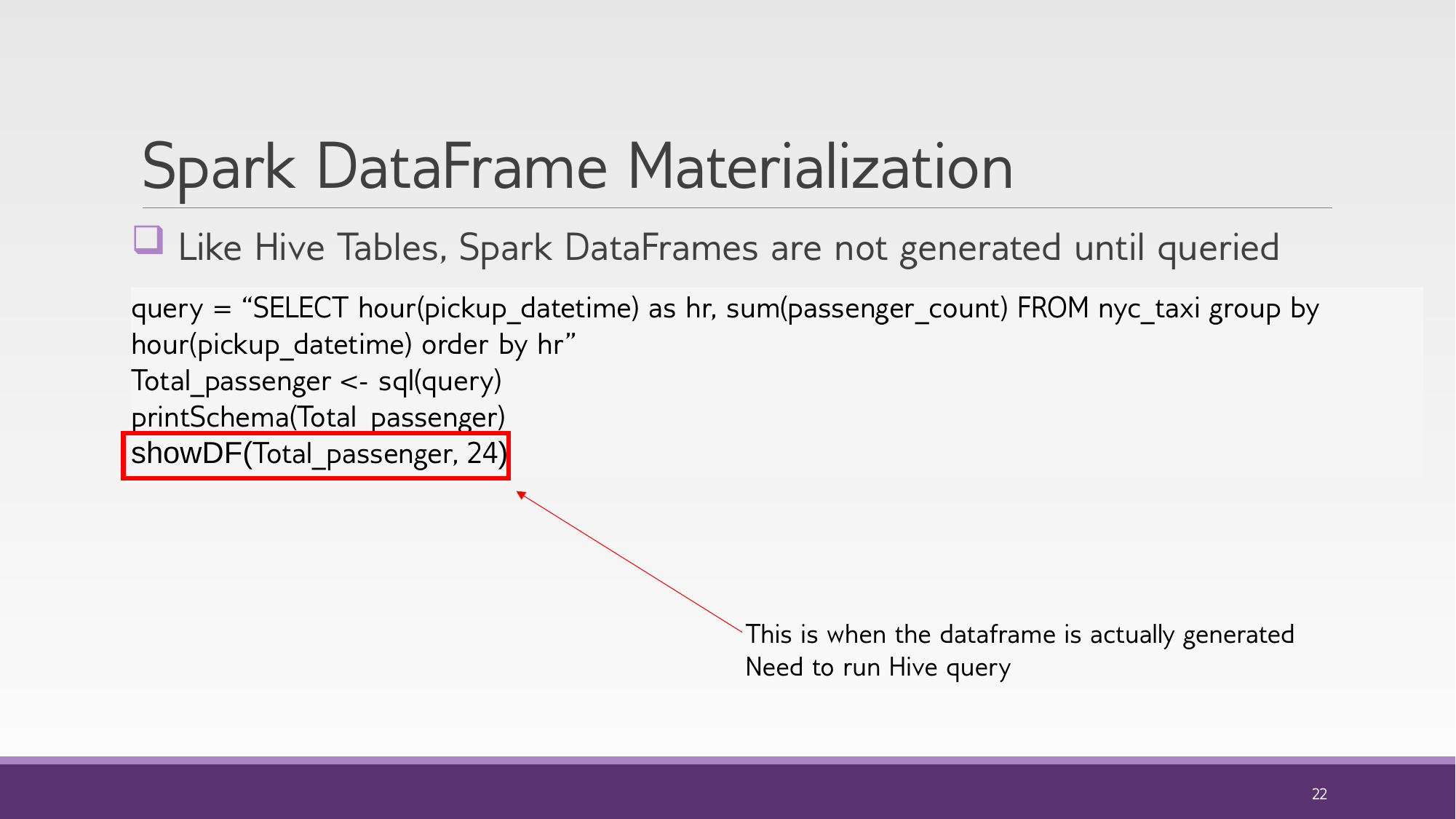

# Spark DataFrame Materialization
 Like Hive Tables, Spark DataFrames are not generated until queried

query = “SELECT hour(pickup_datetime) as hr, sum(passenger_count) FROM nyc_taxi group by hour(pickup_datetime) order by hr”
Total_passenger <- sql(query)
printSchema(Total_passenger)
showDF(Total_passenger, 24)

This is when the dataframe is actually generated
Need to run Hive query
22